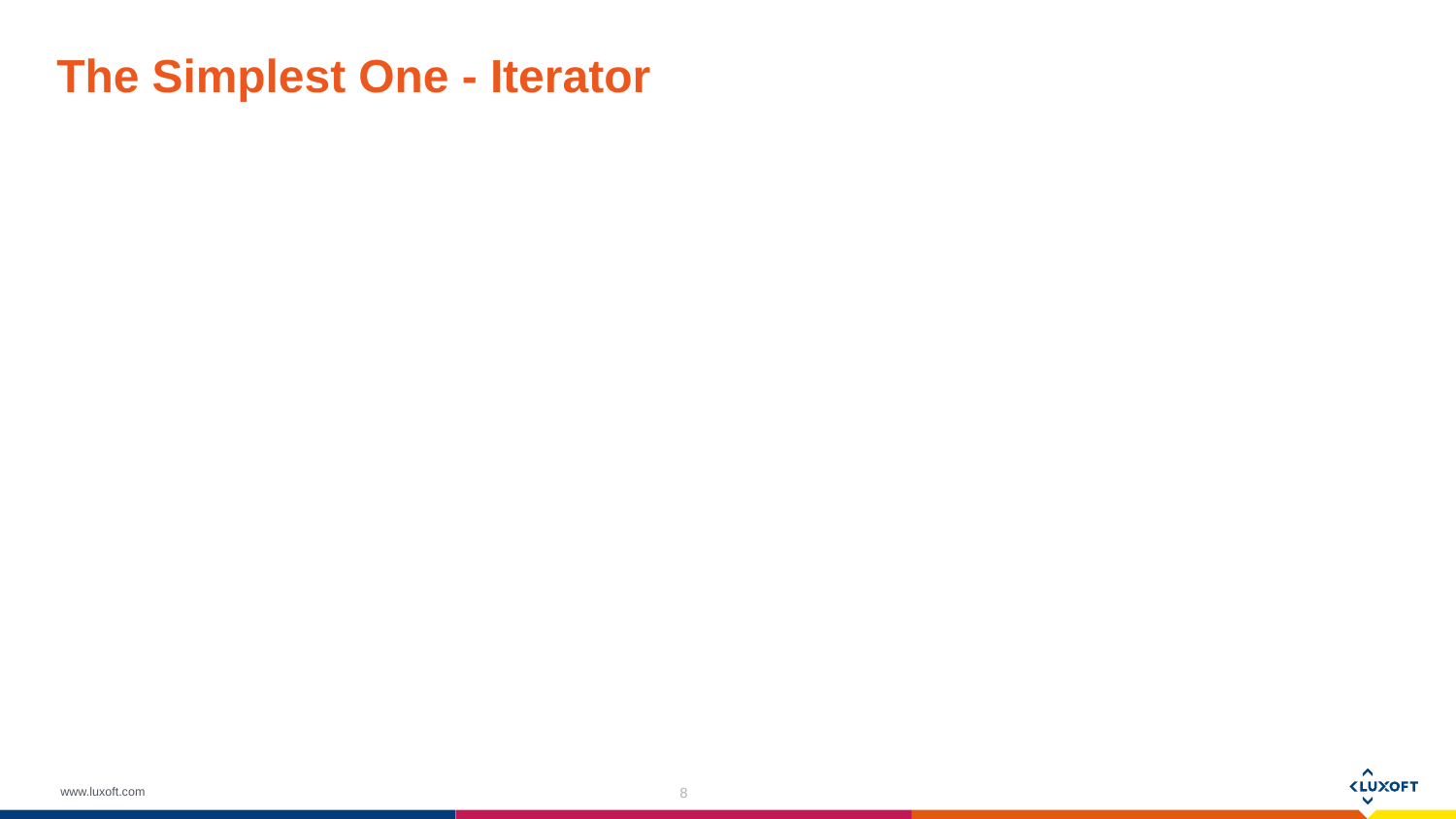

# The Simplest One - Iterator

8